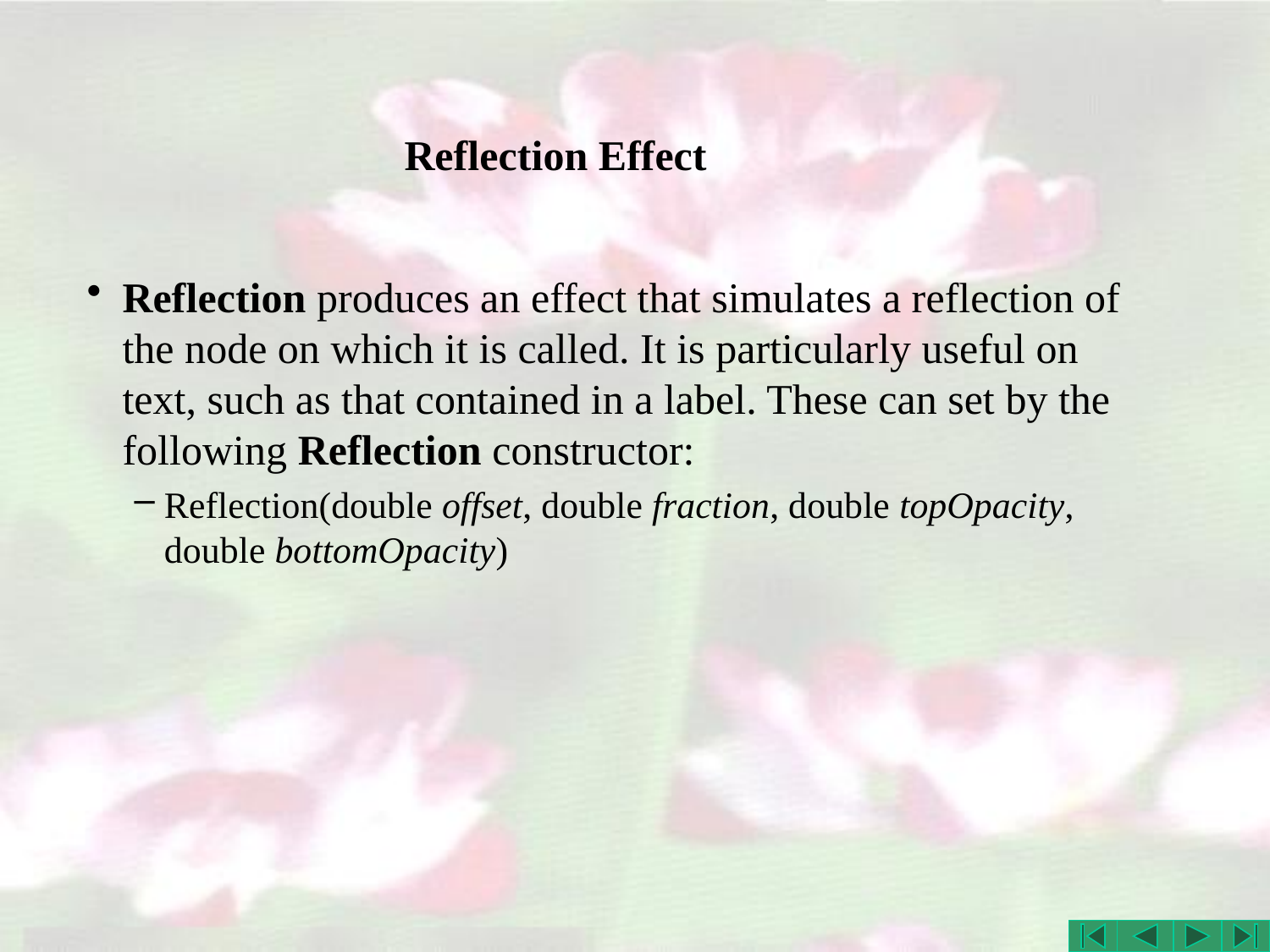

# Reflection Effect
Reflection produces an effect that simulates a reflection of the node on which it is called. It is particularly useful on text, such as that contained in a label. These can set by the following Reflection constructor:
Reflection(double offset, double fraction, double topOpacity, double bottomOpacity)